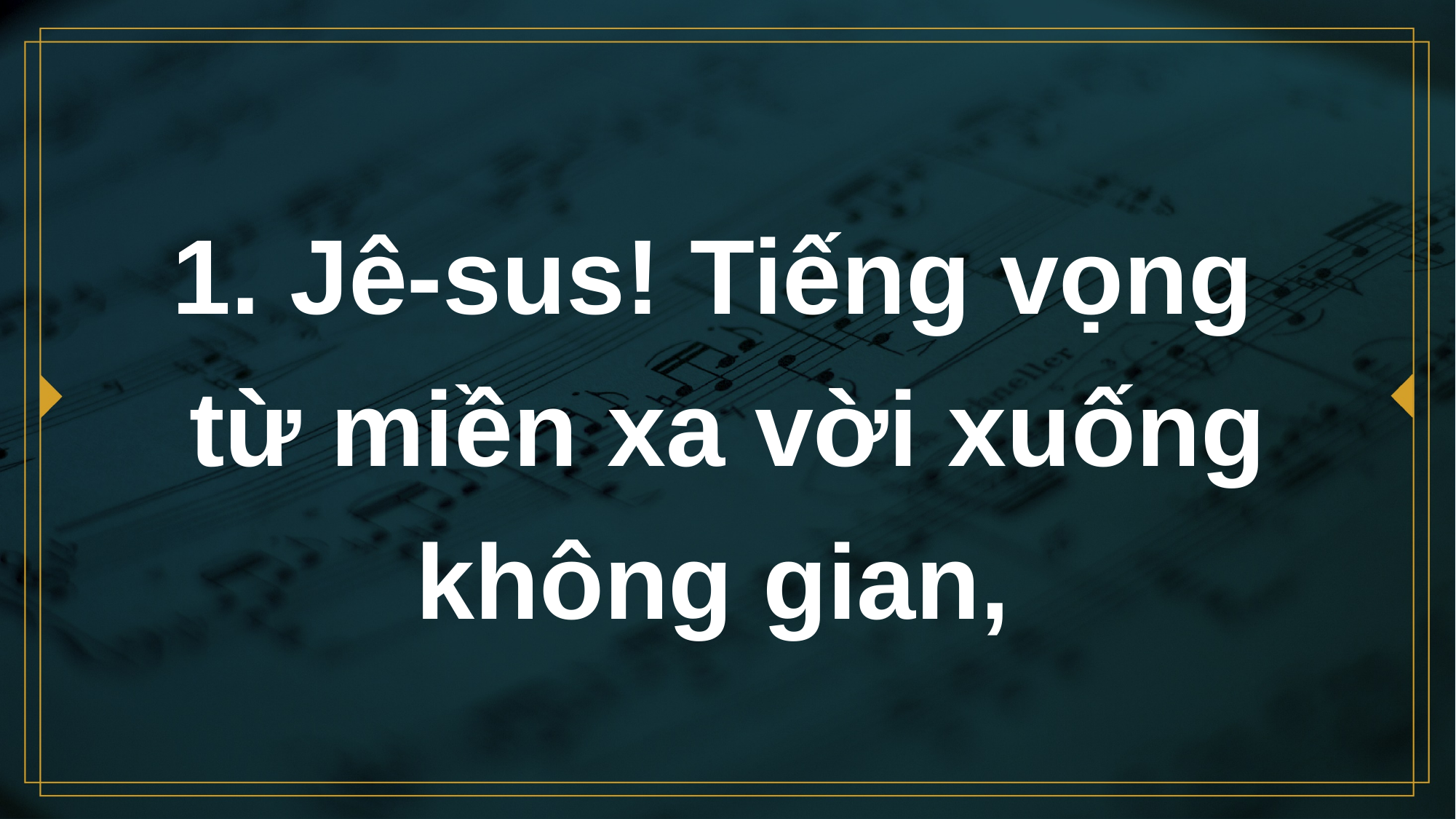

# 1. Jê-sus! Tiếng vọng từ miền xa vời xuống không gian,